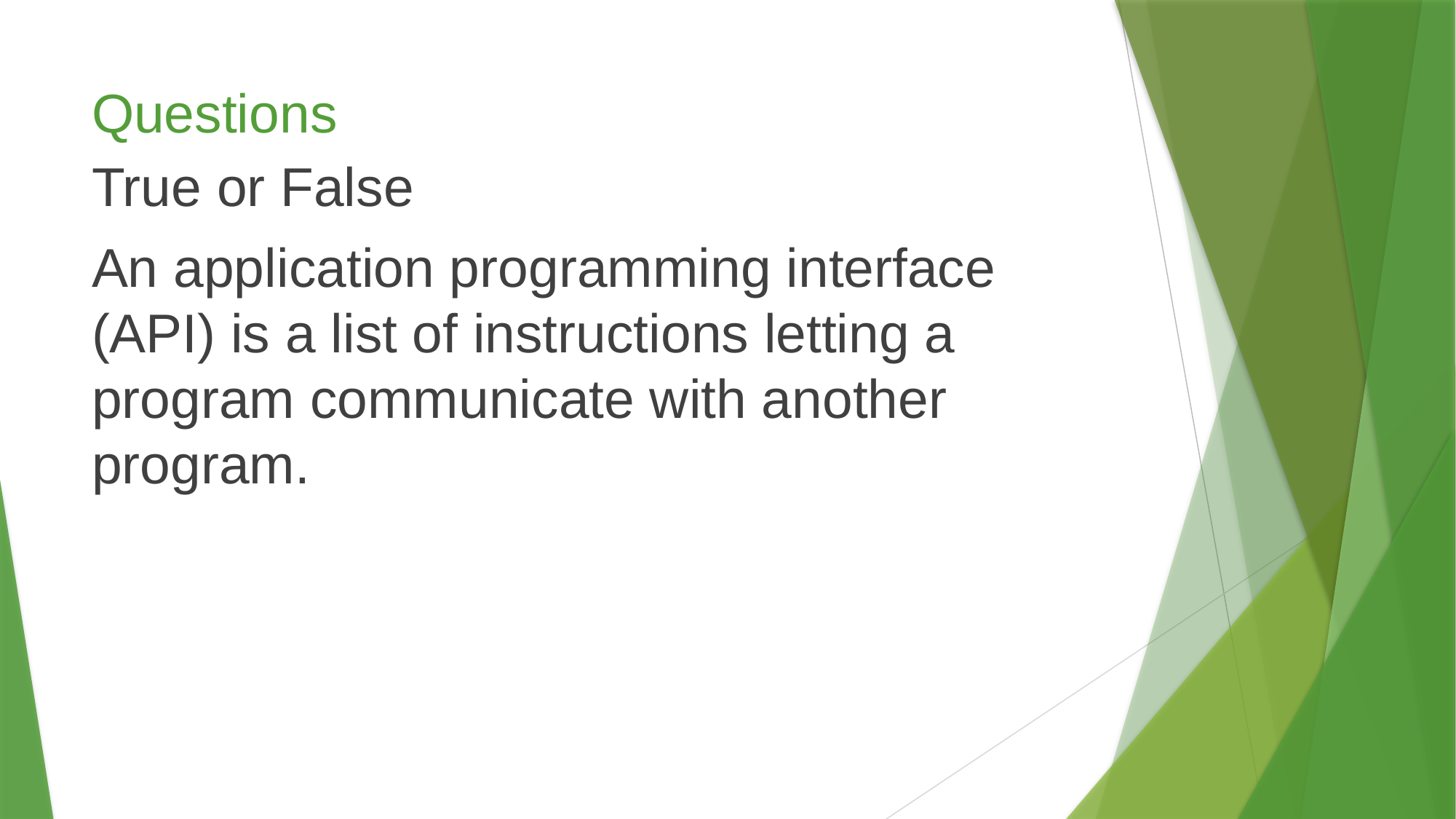

# Questions
True or False
An application programming interface (API) is a list of instructions letting a program communicate with another program.